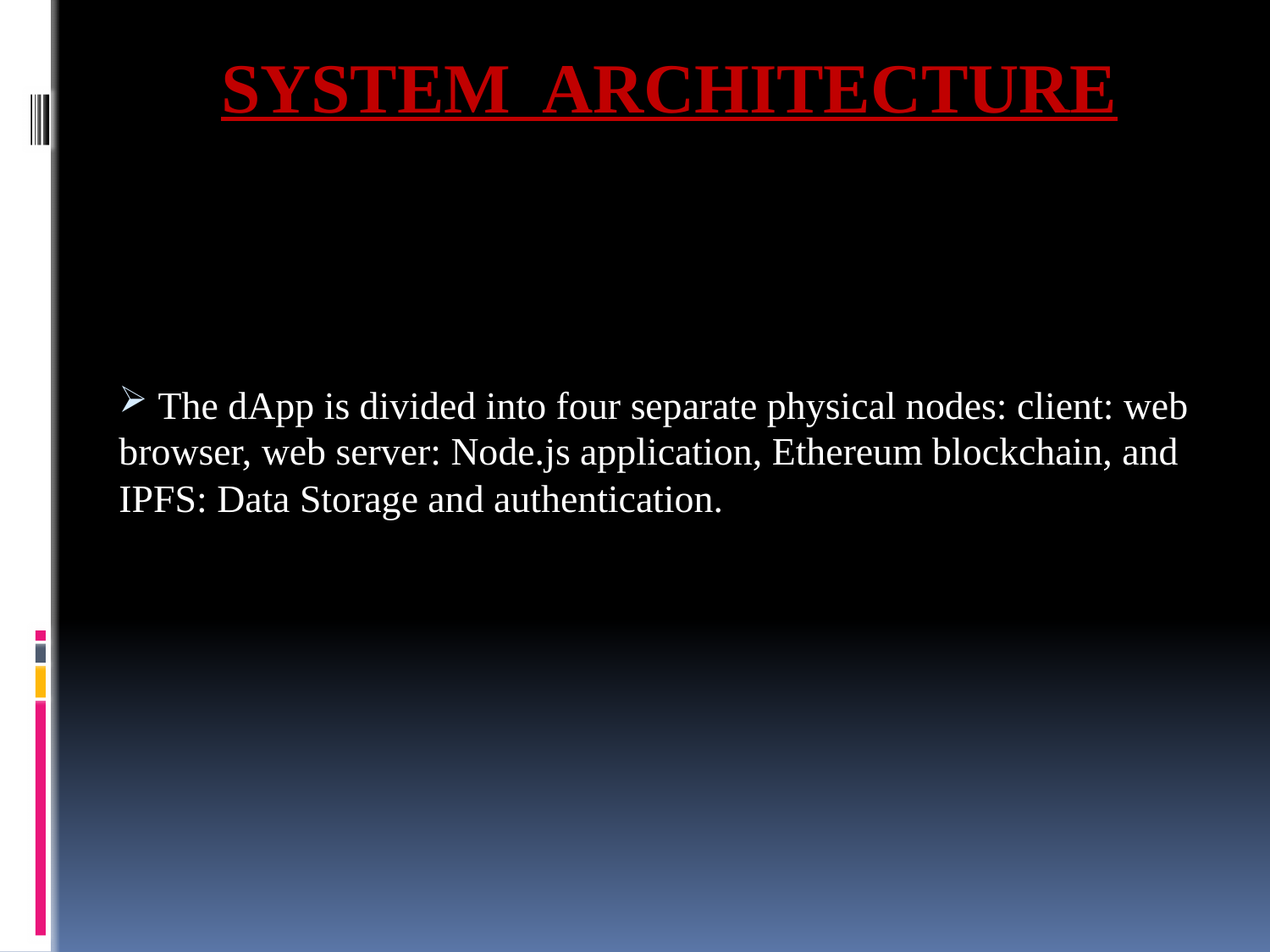

# SYSTEM  ARCHITECTURE
 The dApp is divided into four separate physical nodes: client: web browser, web server: Node.js application, Ethereum blockchain, and IPFS: Data Storage and authentication.